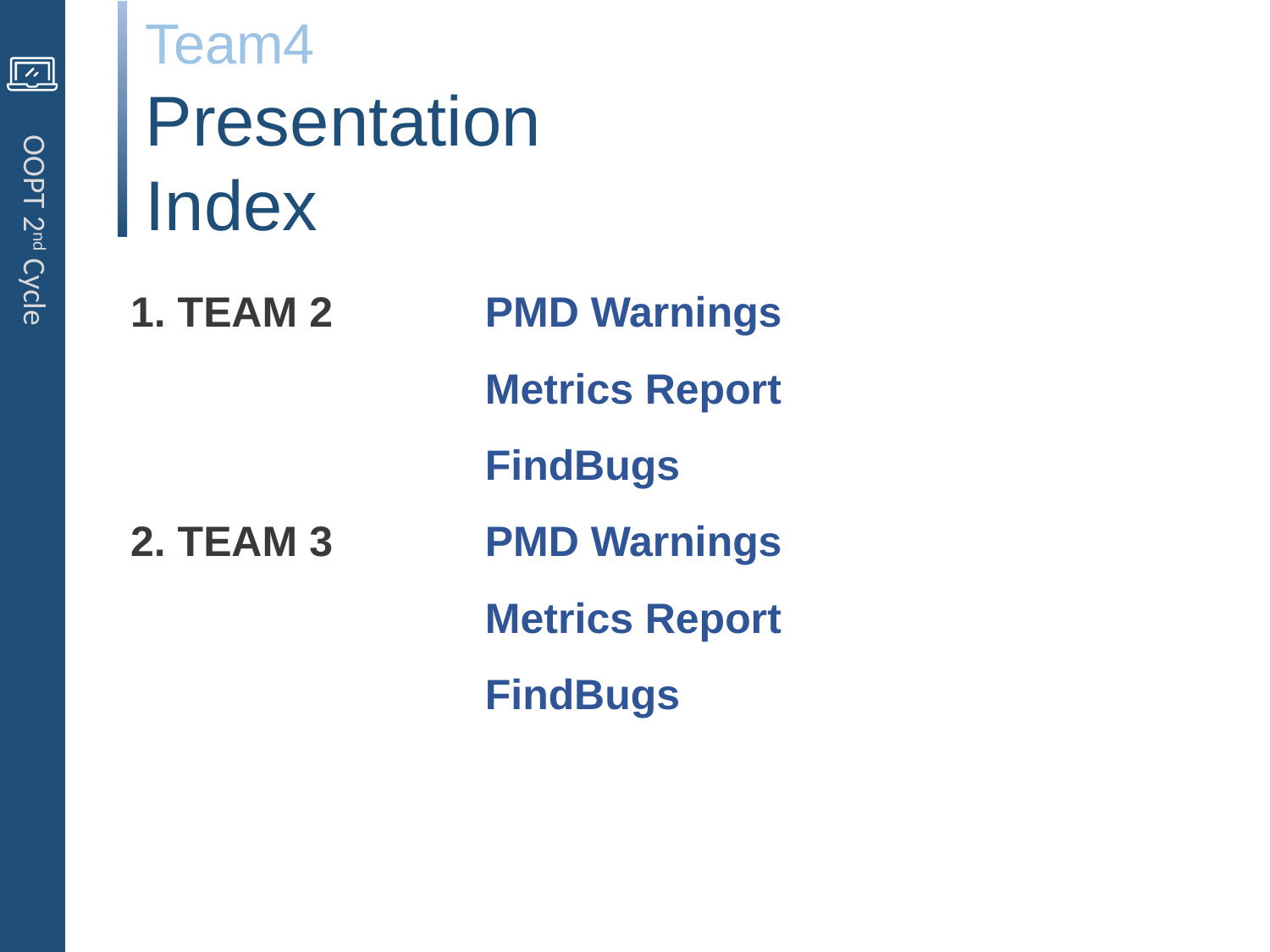

Team4
Presentation Index

OOPT 2nd Cycle
| 1. TEAM 2 | PMD Warnings |
| --- | --- |
|  | Metrics Report |
|  | FindBugs |
| 2. TEAM 3 | PMD Warnings |
|  | Metrics Report |
|  | FindBugs |